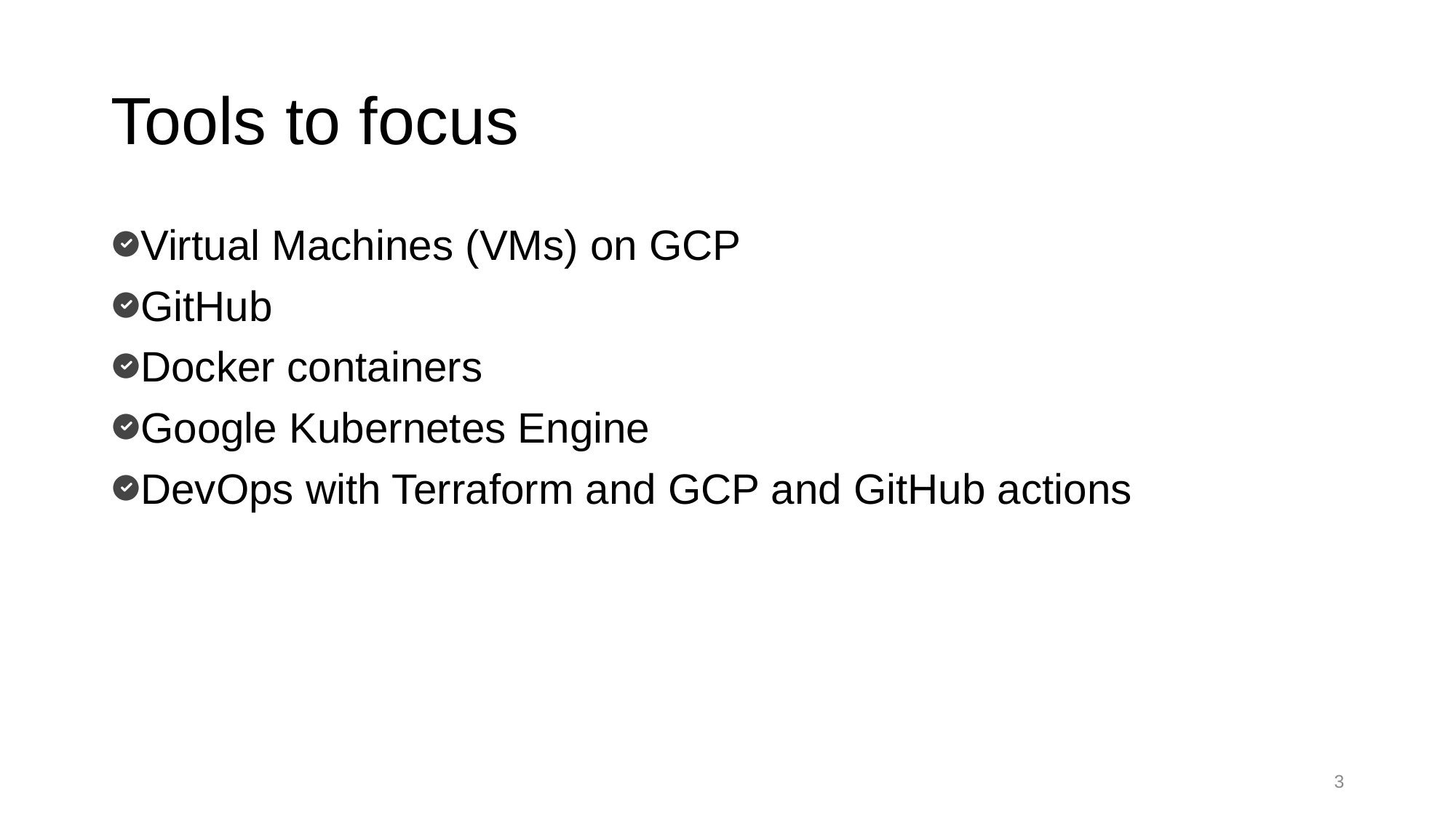

# Tools to focus
Virtual Machines (VMs) on GCP
GitHub
Docker containers
Google Kubernetes Engine
DevOps with Terraform and GCP and GitHub actions

3